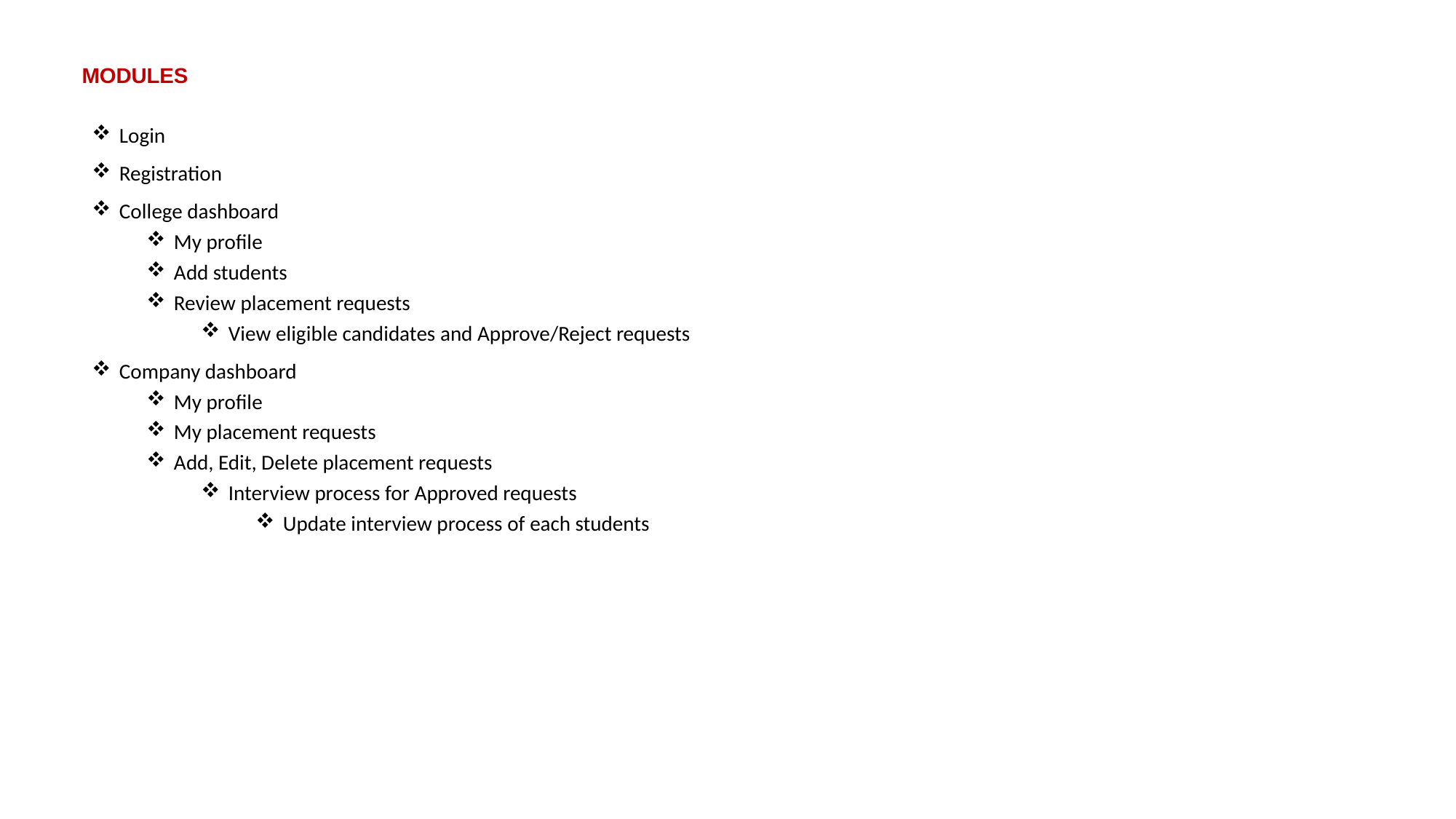

# MODULES
Login
Registration
College dashboard
My profile
Add students
Review placement requests
View eligible candidates and Approve/Reject requests
Company dashboard
My profile
My placement requests
Add, Edit, Delete placement requests
Interview process for Approved requests
Update interview process of each students